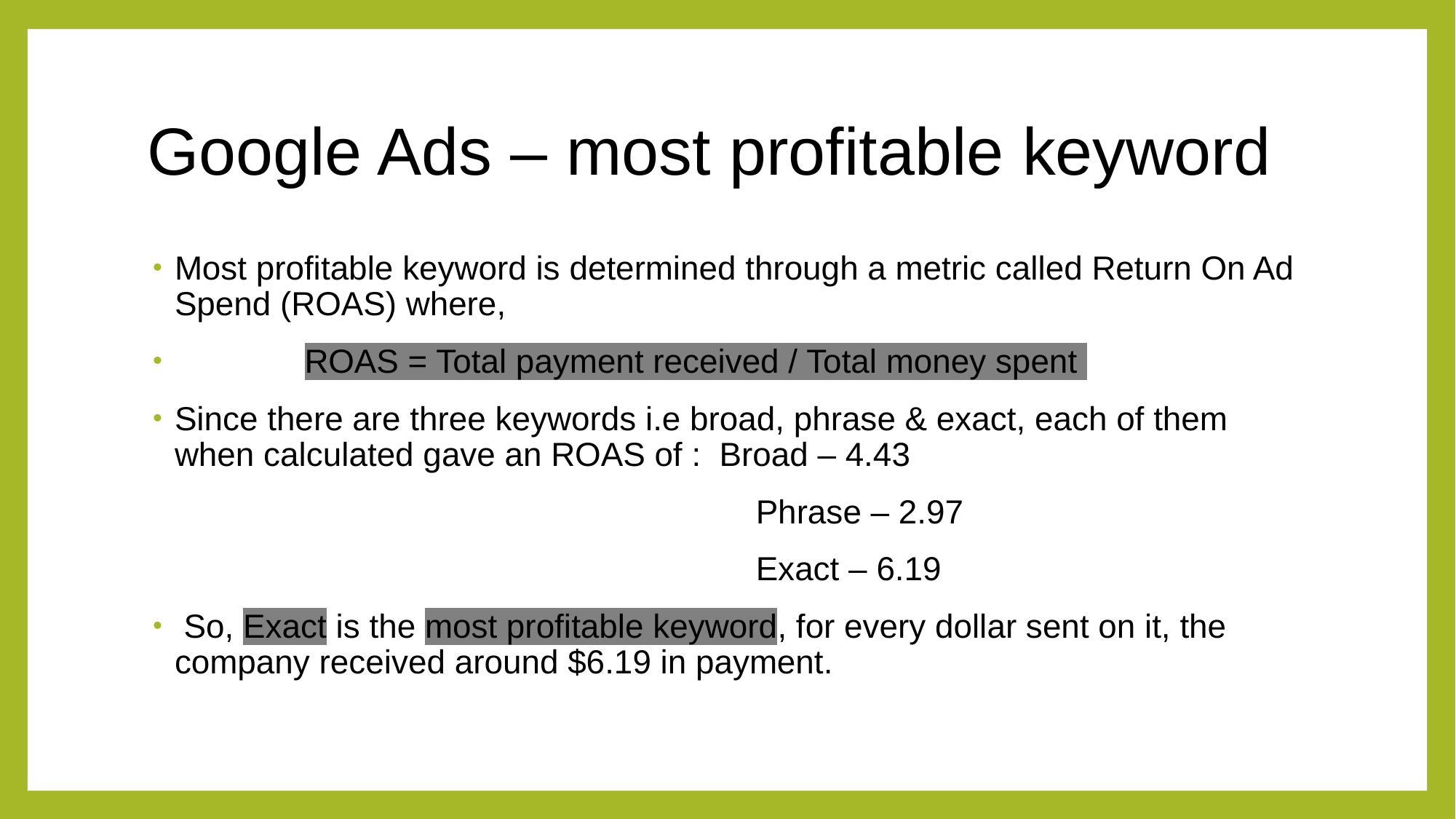

# Google Ads – most profitable keyword
Most profitable keyword is determined through a metric called Return On Ad Spend (ROAS) where,
              ROAS = Total payment received / Total money spent
Since there are three keywords i.e broad, phrase & exact, each of them when calculated gave an ROAS of :  Broad – 4.43
                                                                 Phrase – 2.97
                                                                 Exact – 6.19
 So, Exact is the most profitable keyword, for every dollar sent on it, the company received around $6.19 in payment.